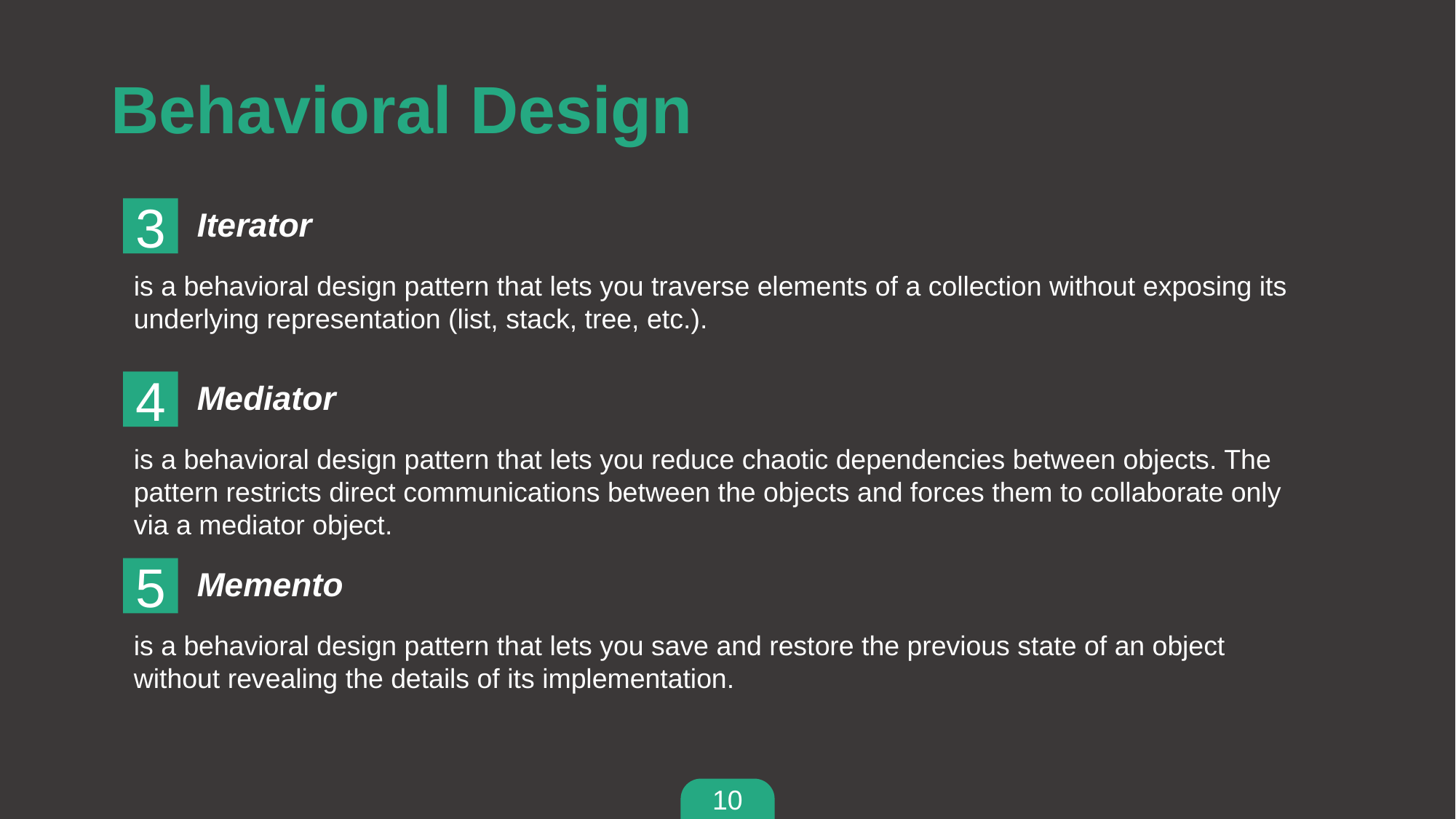

Behavioral Design
3
Iterator
is a behavioral design pattern that lets you traverse elements of a collection without exposing its underlying representation (list, stack, tree, etc.).

4
Mediator
is a behavioral design pattern that lets you reduce chaotic dependencies between objects. The pattern restricts direct communications between the objects and forces them to collaborate only via a mediator object.
5
Memento
is a behavioral design pattern that lets you save and restore the previous state of an object without revealing the details of its implementation.